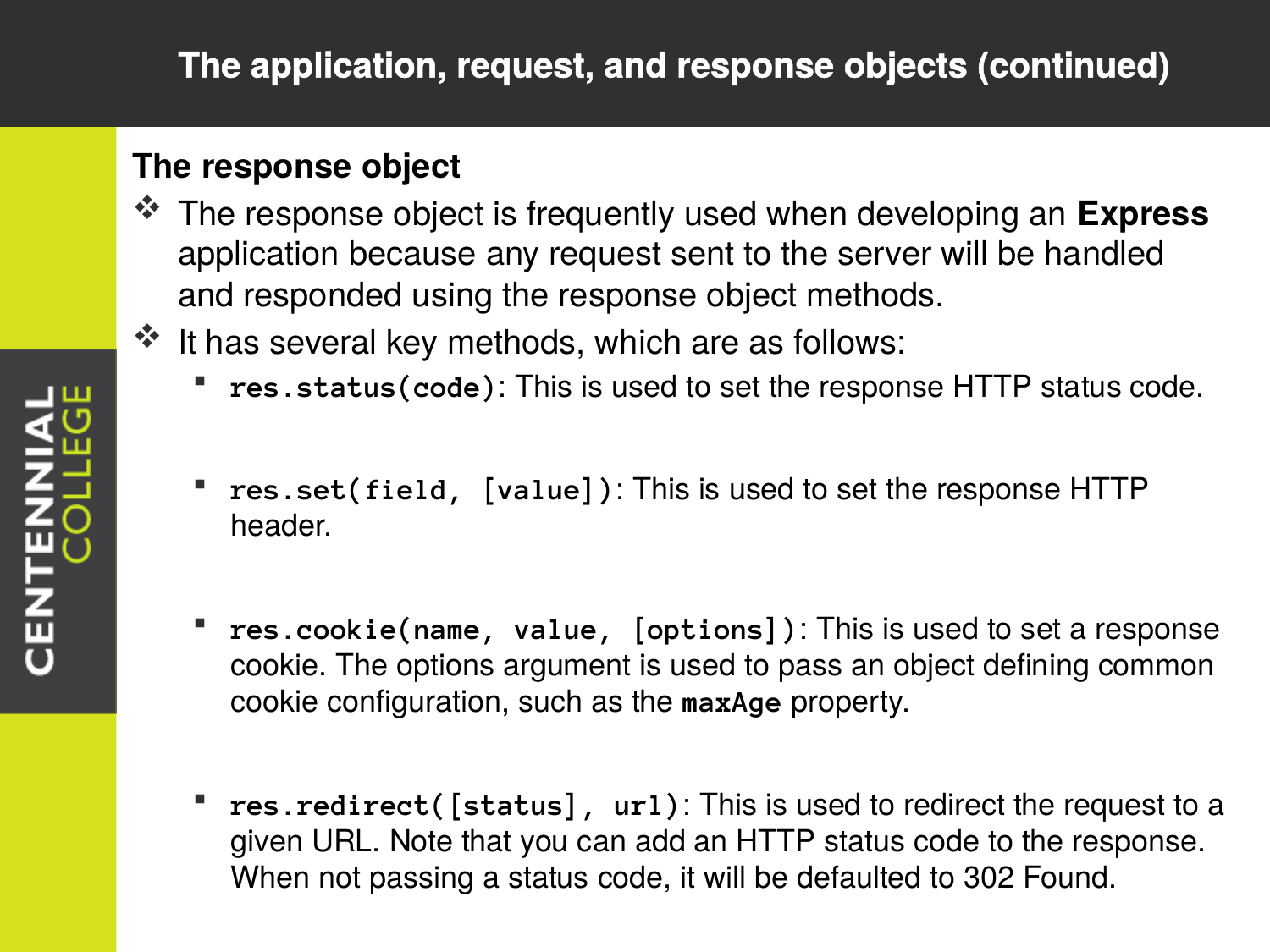

# The application, request, and response objects (continued)
The response object
The response object is frequently used when developing an Express application because any request sent to the server will be handled and responded using the response object methods.
It has several key methods, which are as follows:
res.status(code): This is used to set the response HTTP status code.

res.set(field, [value]): This is used to set the response HTTP header.

res.cookie(name, value, [options]): This is used to set a response cookie. The options argument is used to pass an object defining common cookie configuration, such as the maxAge property.

res.redirect([status], url): This is used to redirect the request to a given URL. Note that you can add an HTTP status code to the response. When not passing a status code, it will be defaulted to 302 Found.